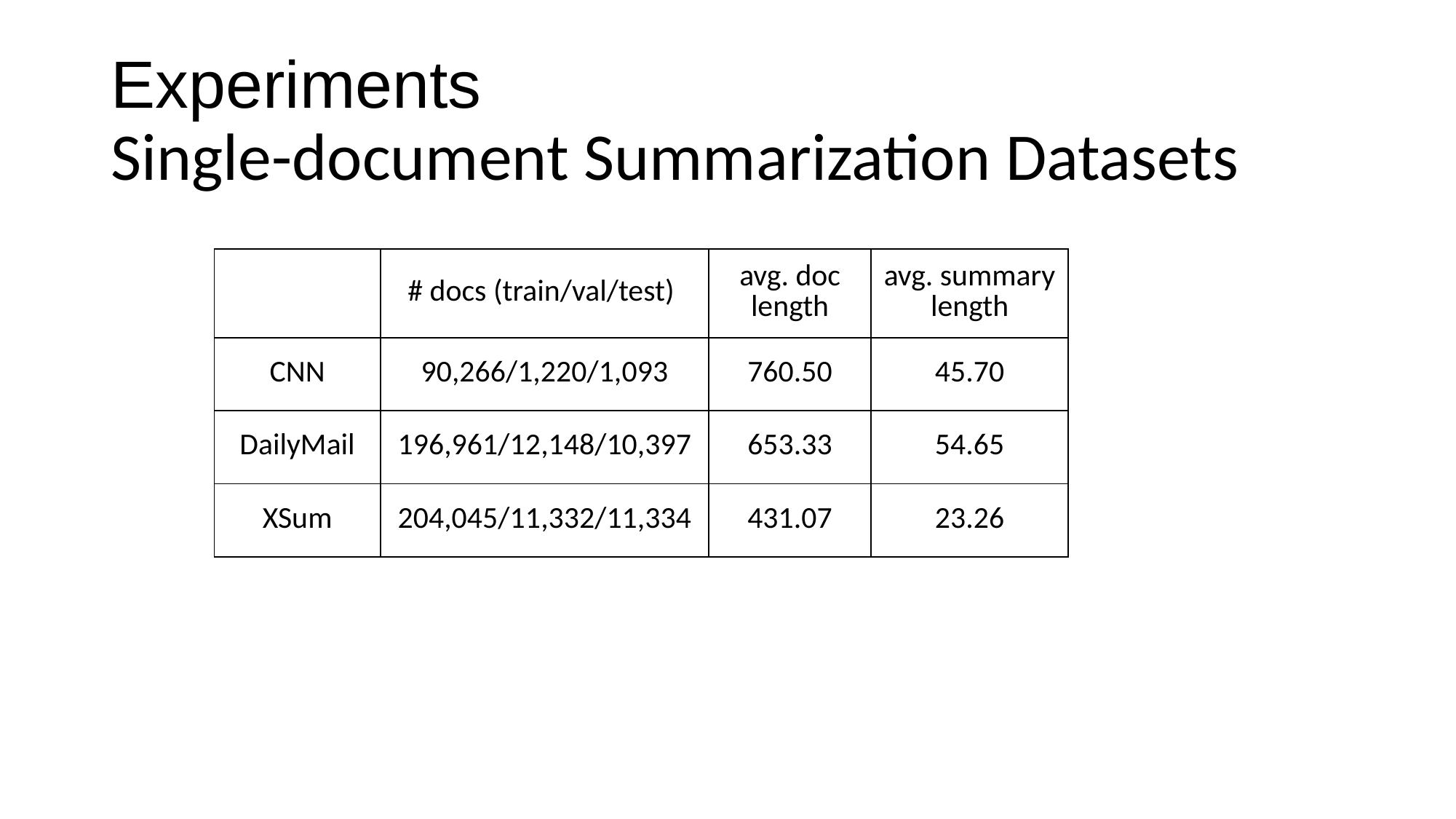

# Experiments Single-document Summarization Datasets
|  | # docs (train/val/test) | avg. doc length | avg. summary length |
| --- | --- | --- | --- |
| CNN | 90,266/1,220/1,093 | 760.50 | 45.70 |
| DailyMail | 196,961/12,148/10,397 | 653.33 | 54.65 |
| XSum | 204,045/11,332/11,334 | 431.07 | 23.26 |